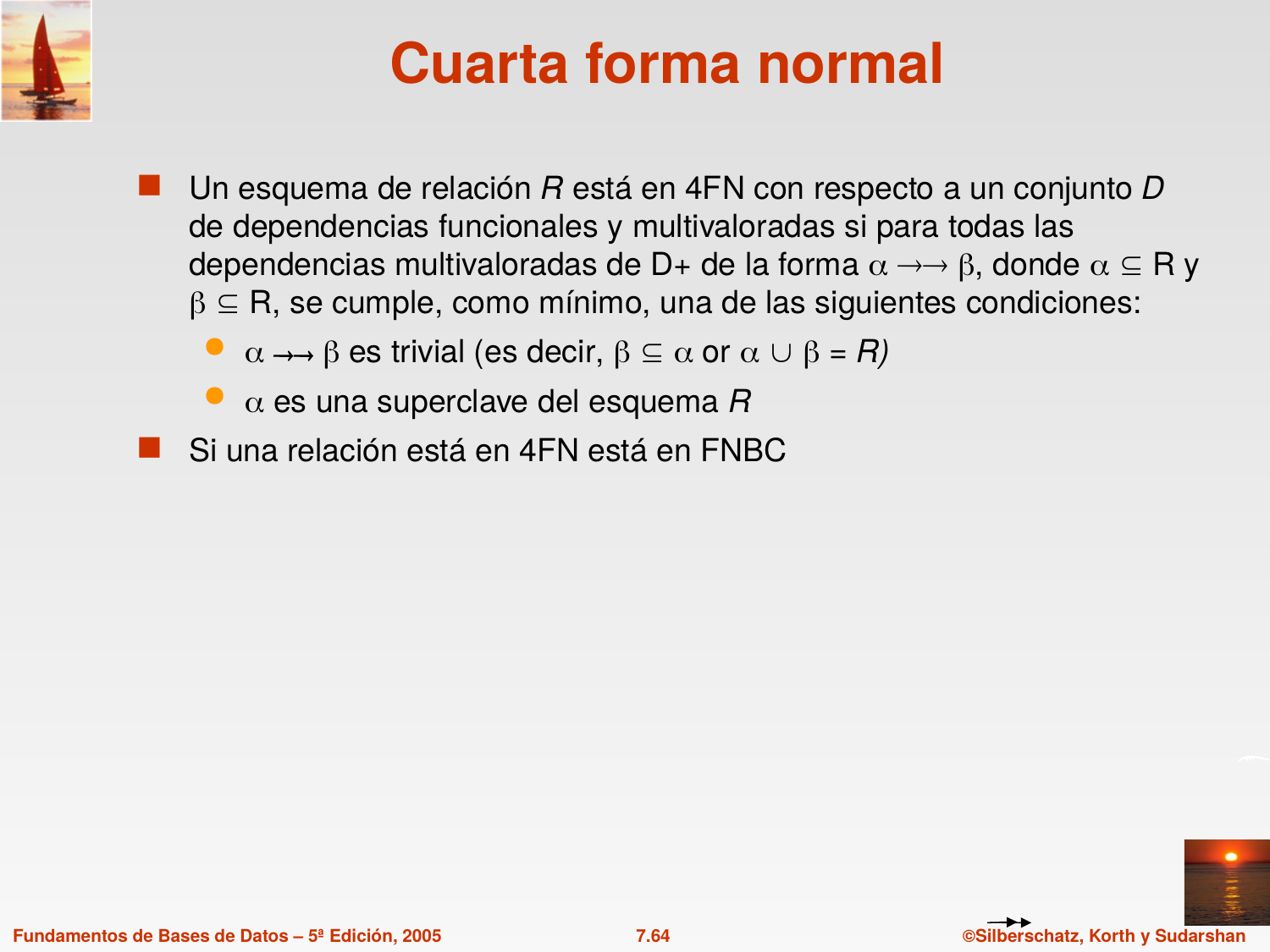

# Cuarta forma normal
Un esquema de relación R está en 4FN con respecto a un conjunto D de dependencias funcionales y multivaloradas si para todas las dependencias multivaloradas de D+ de la forma α →→ β, donde α ⊆ R y β ⊆ R, se cumple, como mínimo, una de las siguientes condiciones:
α →→ β es trivial (es decir, β ⊆ α or α ∪ β = R)
α es una superclave del esquema R
Si una relación está en 4FN está en FNBC